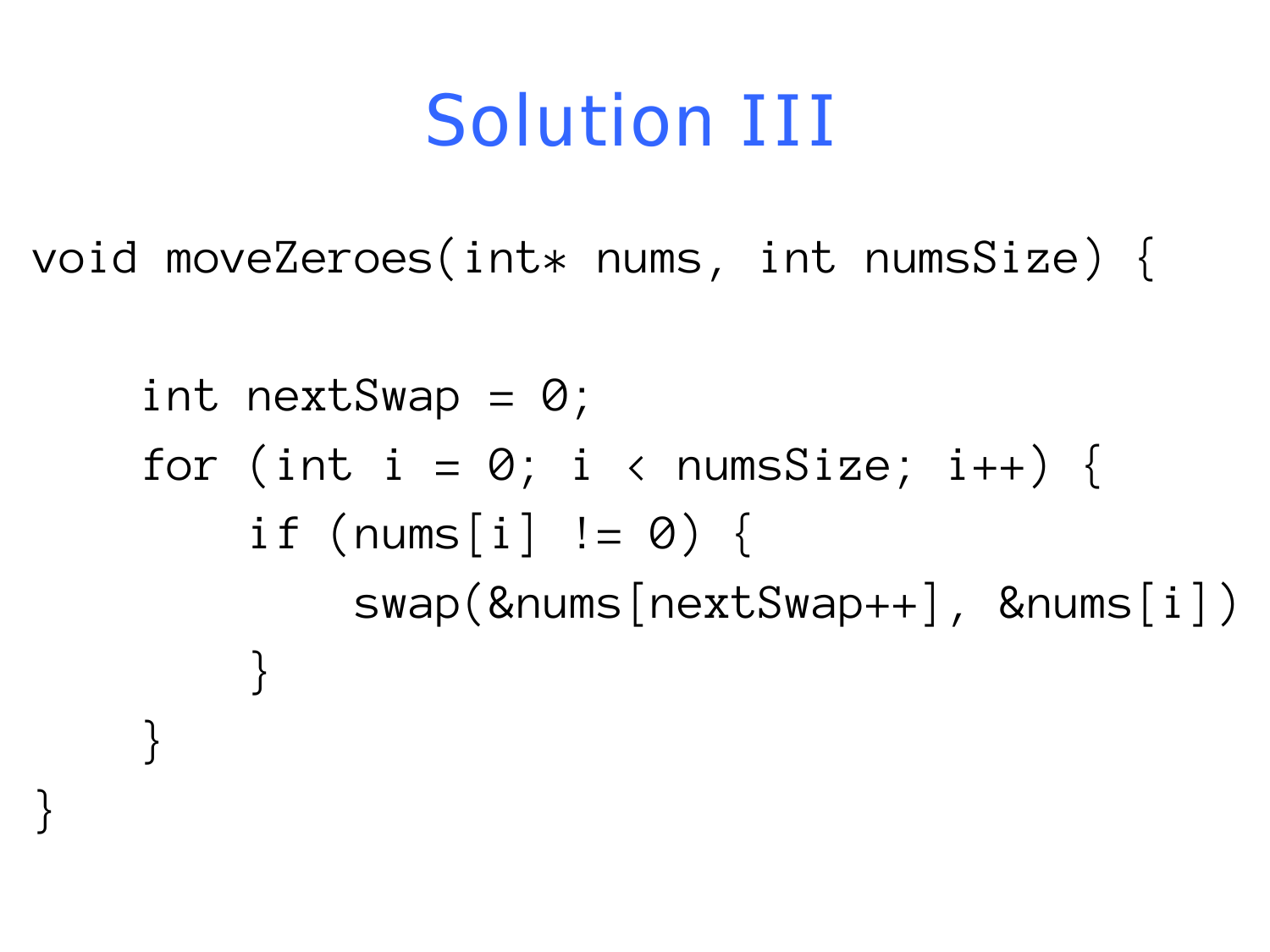

# Solution III
void moveZeroes(int* nums, int numsSize) {

    int nextSwap = 0;
    for (int i = 0; i < numsSize; i++) {
        if (nums[i] != 0) {
            swap(&nums[nextSwap++], &nums[i])
        }
    }
}